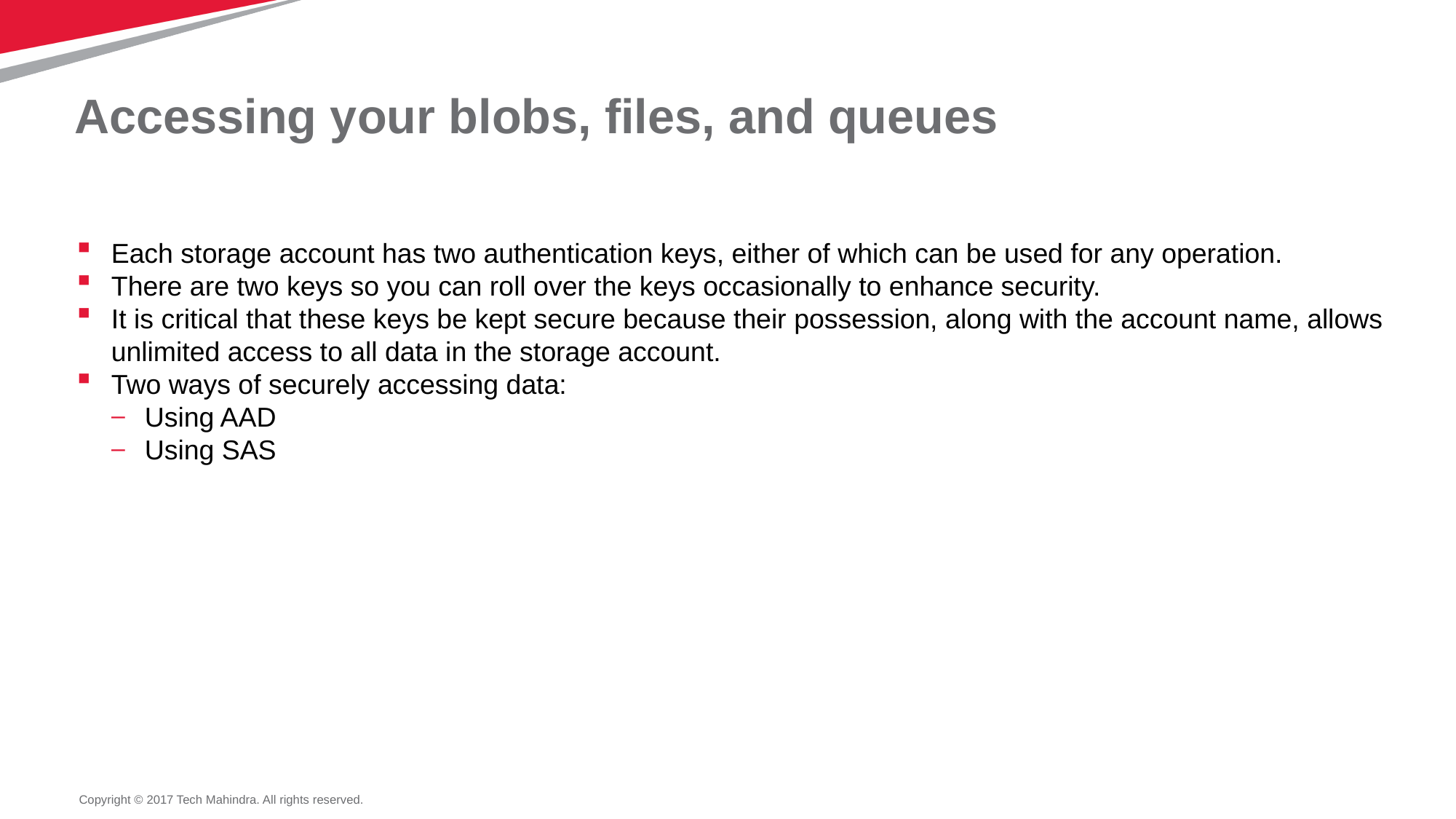

# Accessing your blobs, files, and queues
Each storage account has two authentication keys, either of which can be used for any operation.
There are two keys so you can roll over the keys occasionally to enhance security.
It is critical that these keys be kept secure because their possession, along with the account name, allows unlimited access to all data in the storage account.
Two ways of securely accessing data:
Using AAD
Using SAS